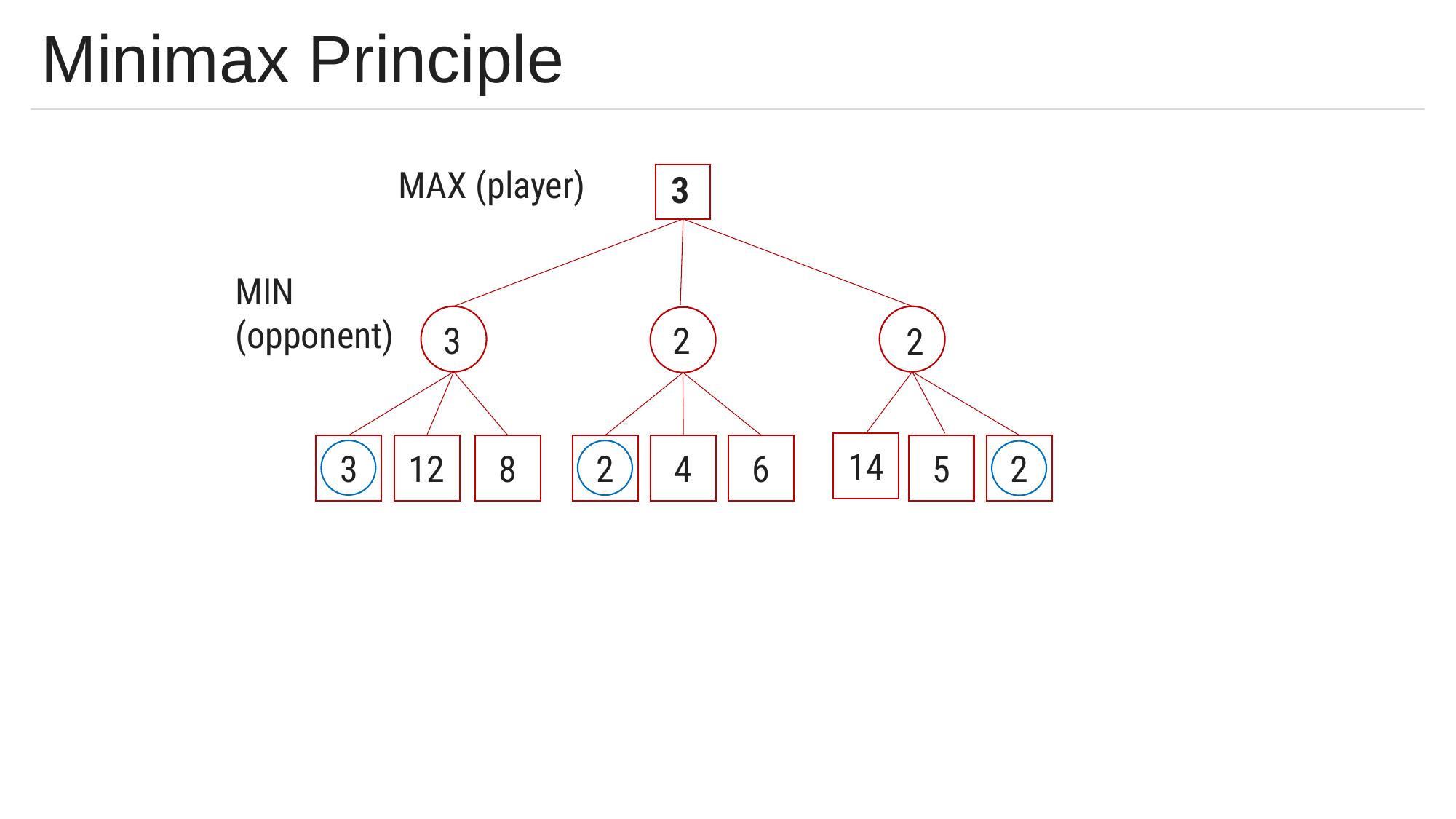

# Minimax Principle
MAX (player)
3

MIN
(opponent)

3
2
2
14
3
12
8
2
4
6
5
2